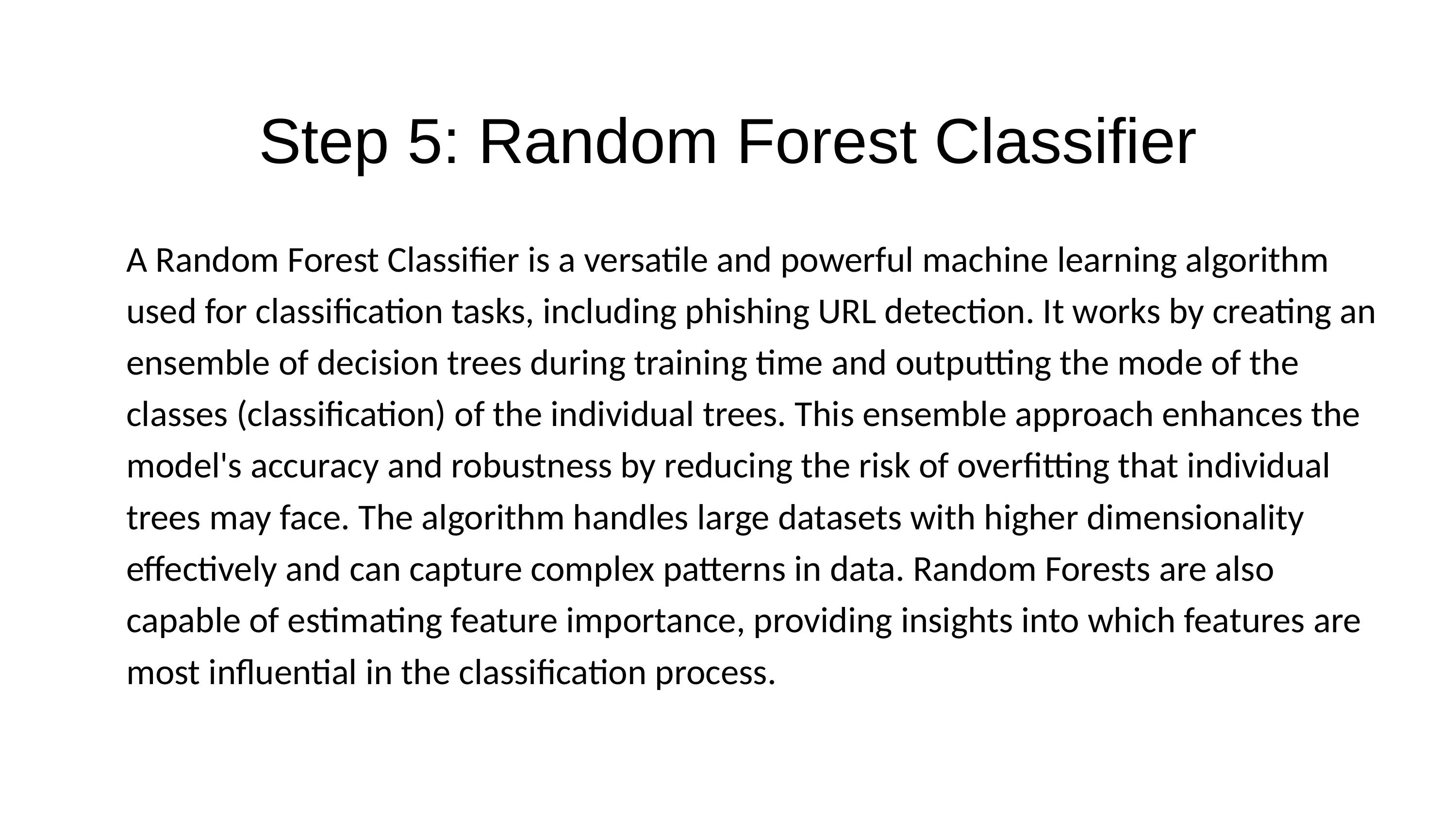

Step 5: Random Forest Classifier
A Random Forest Classifier is a versatile and powerful machine learning algorithm used for classification tasks, including phishing URL detection. It works by creating an ensemble of decision trees during training time and outputting the mode of the classes (classification) of the individual trees. This ensemble approach enhances the model's accuracy and robustness by reducing the risk of overfitting that individual trees may face. The algorithm handles large datasets with higher dimensionality effectively and can capture complex patterns in data. Random Forests are also capable of estimating feature importance, providing insights into which features are most influential in the classification process.